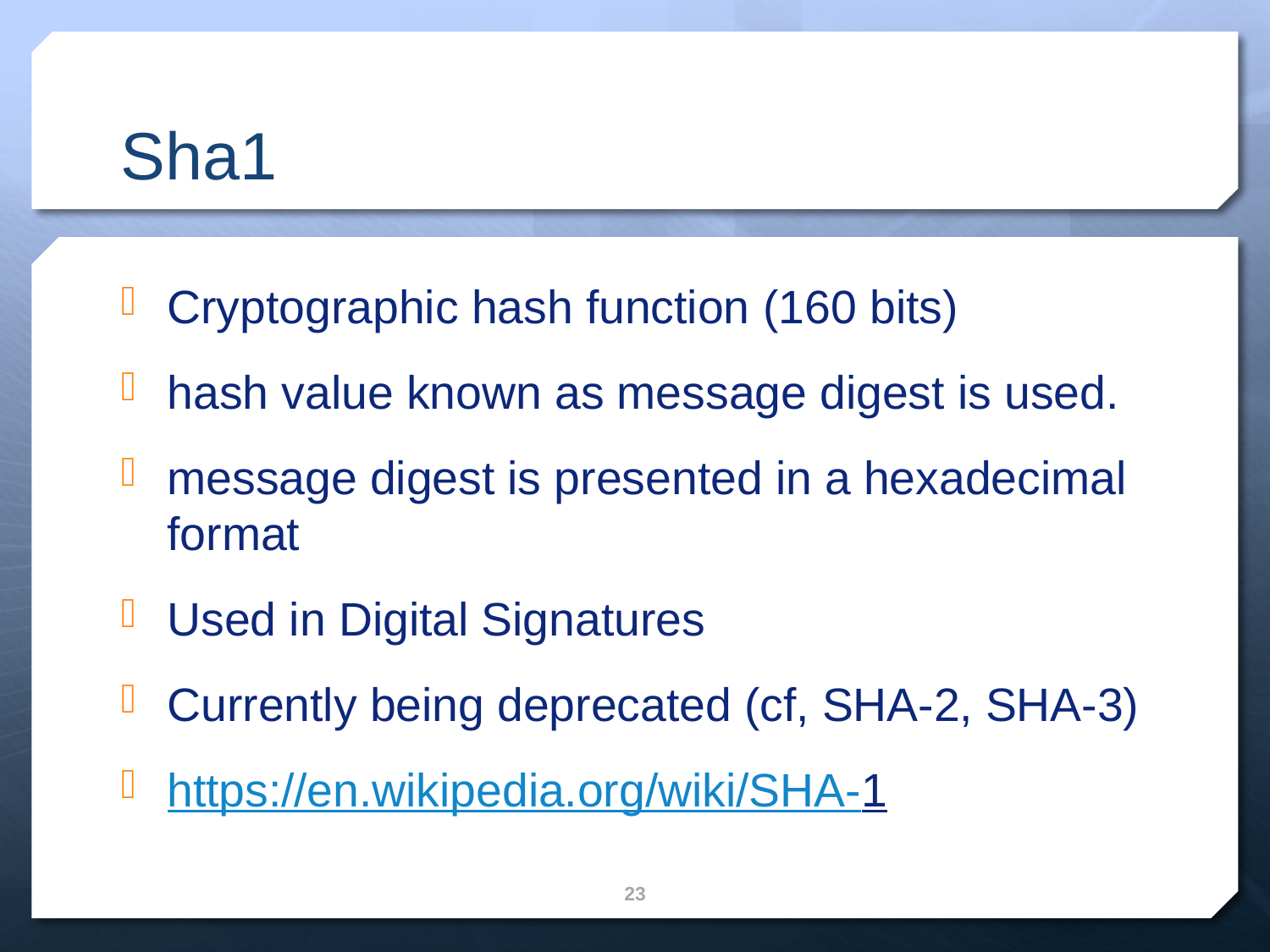

# Sha1
Cryptographic hash function (160 bits)
hash value known as message digest is used.
message digest is presented in a hexadecimal format
Used in Digital Signatures
Currently being deprecated (cf, SHA-2, SHA-3)
https://en.wikipedia.org/wiki/SHA-1

23